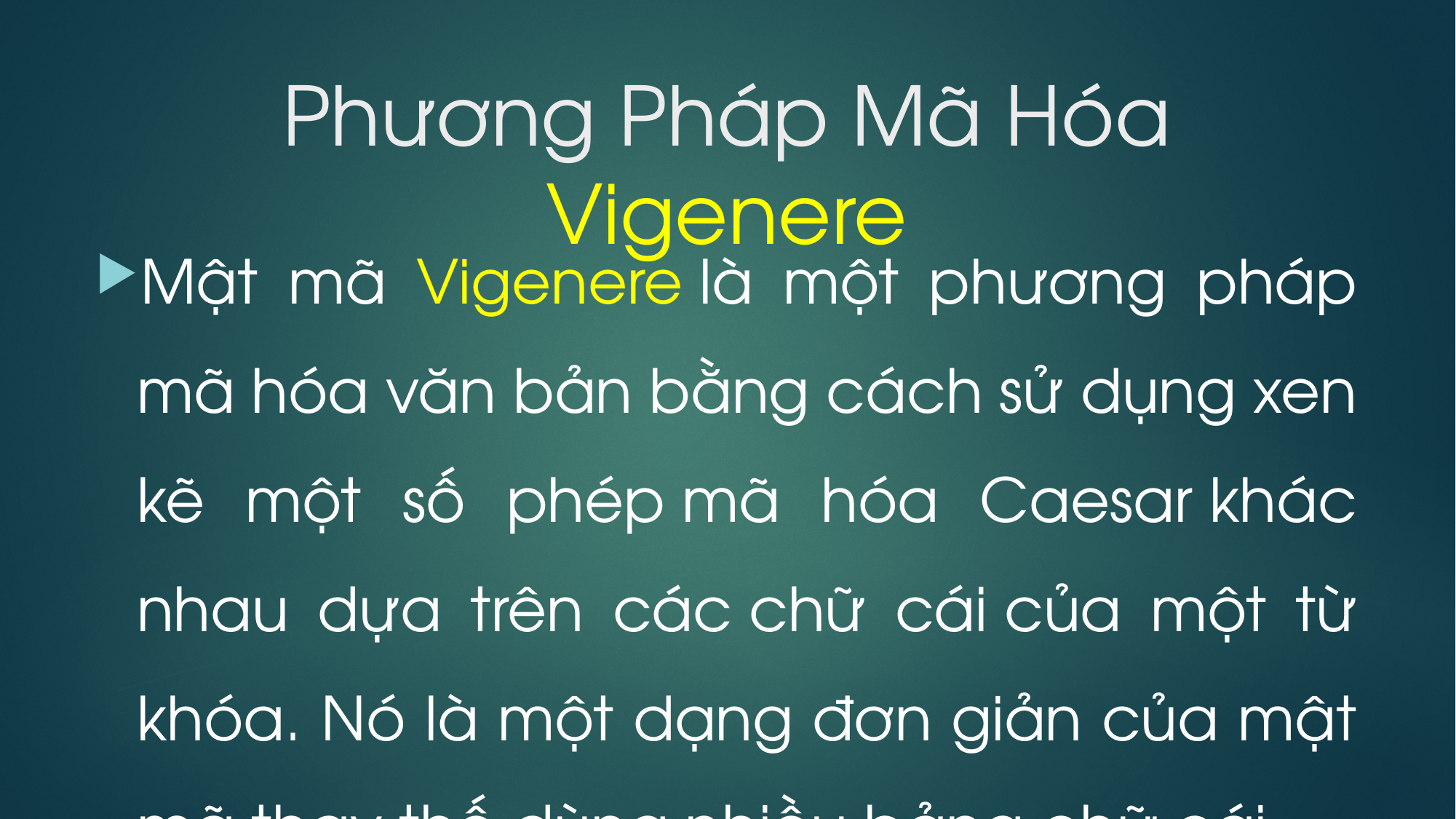

# Phương Pháp Mã Hóa Vigenere
Mật mã Vigenere là một phương pháp mã hóa văn bản bằng cách sử dụng xen kẽ một số phép mã hóa Caesar khác nhau dựa trên các chữ cái của một từ khóa. Nó là một dạng đơn giản của mật mã thay thế dùng nhiều bảng chữ cái.